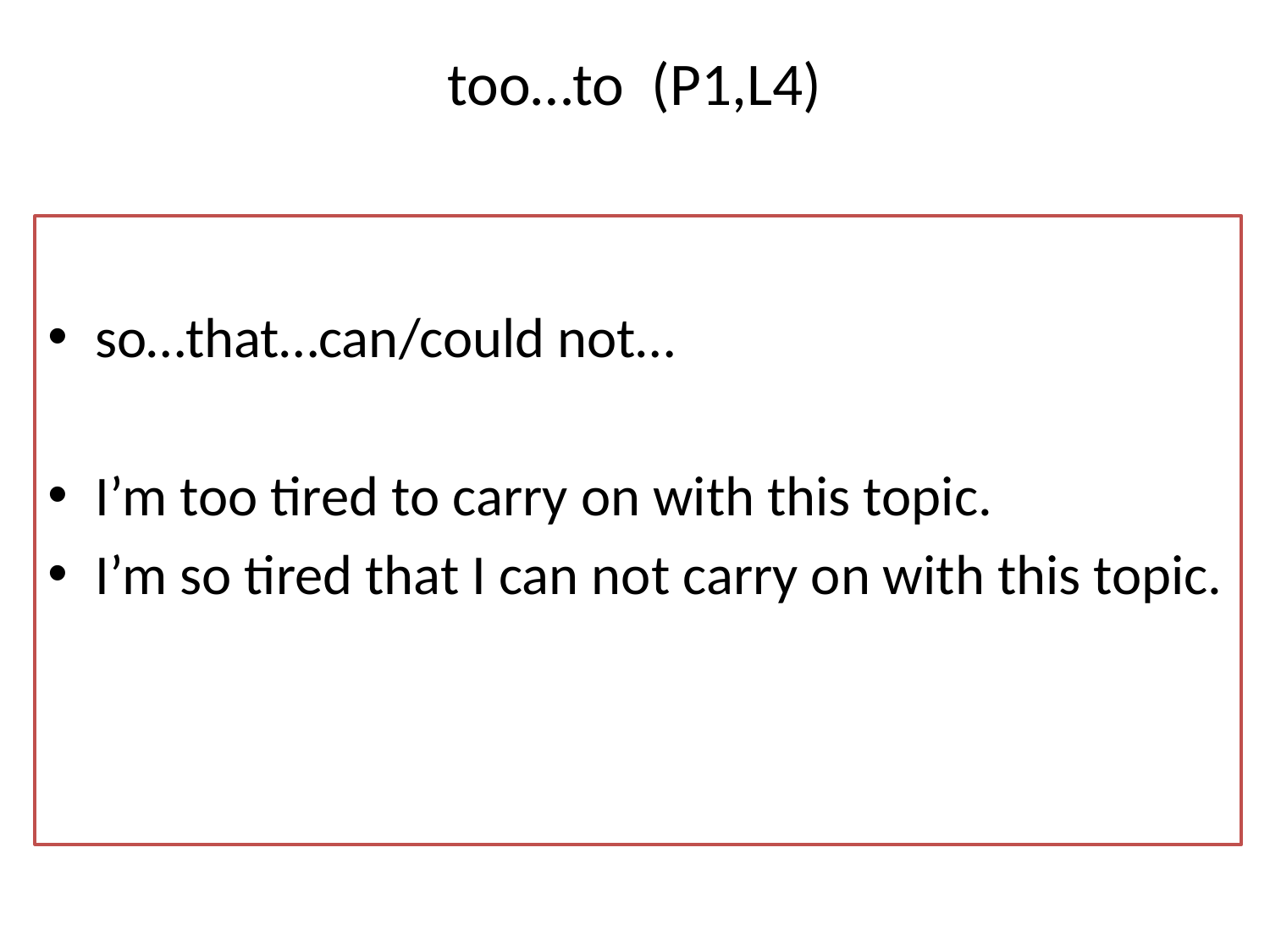

# too…to  (P1,L4)

so…that…can/could not…

I’m too tired to carry on with this topic.
I’m so tired that I can not carry on with this topic.